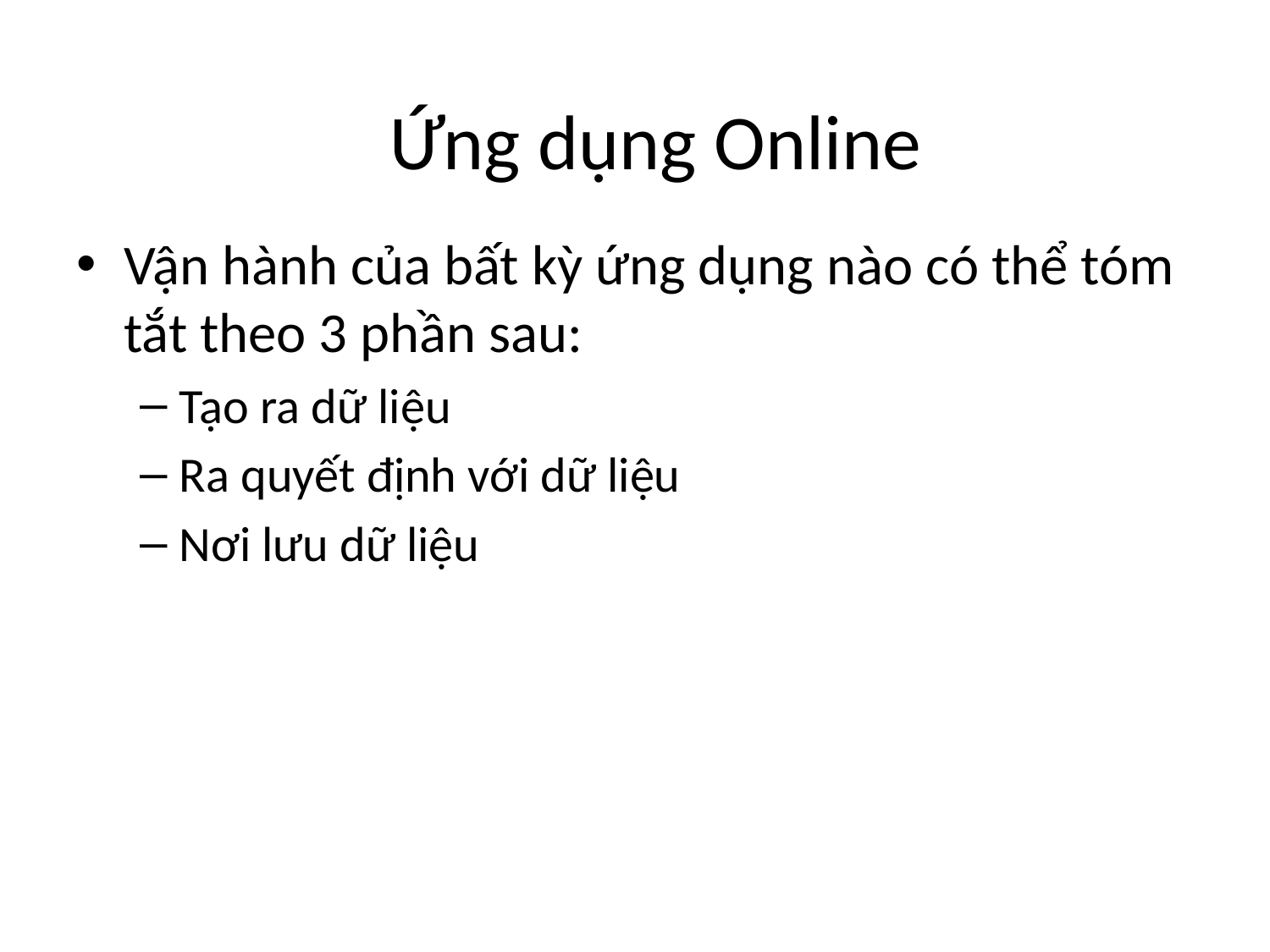

Ứng dụng Online
Vận hành của bất kỳ ứng dụng nào có thể tóm tắt theo 3 phần sau:
Tạo ra dữ liệu
Ra quyết định với dữ liệu
Nơi lưu dữ liệu